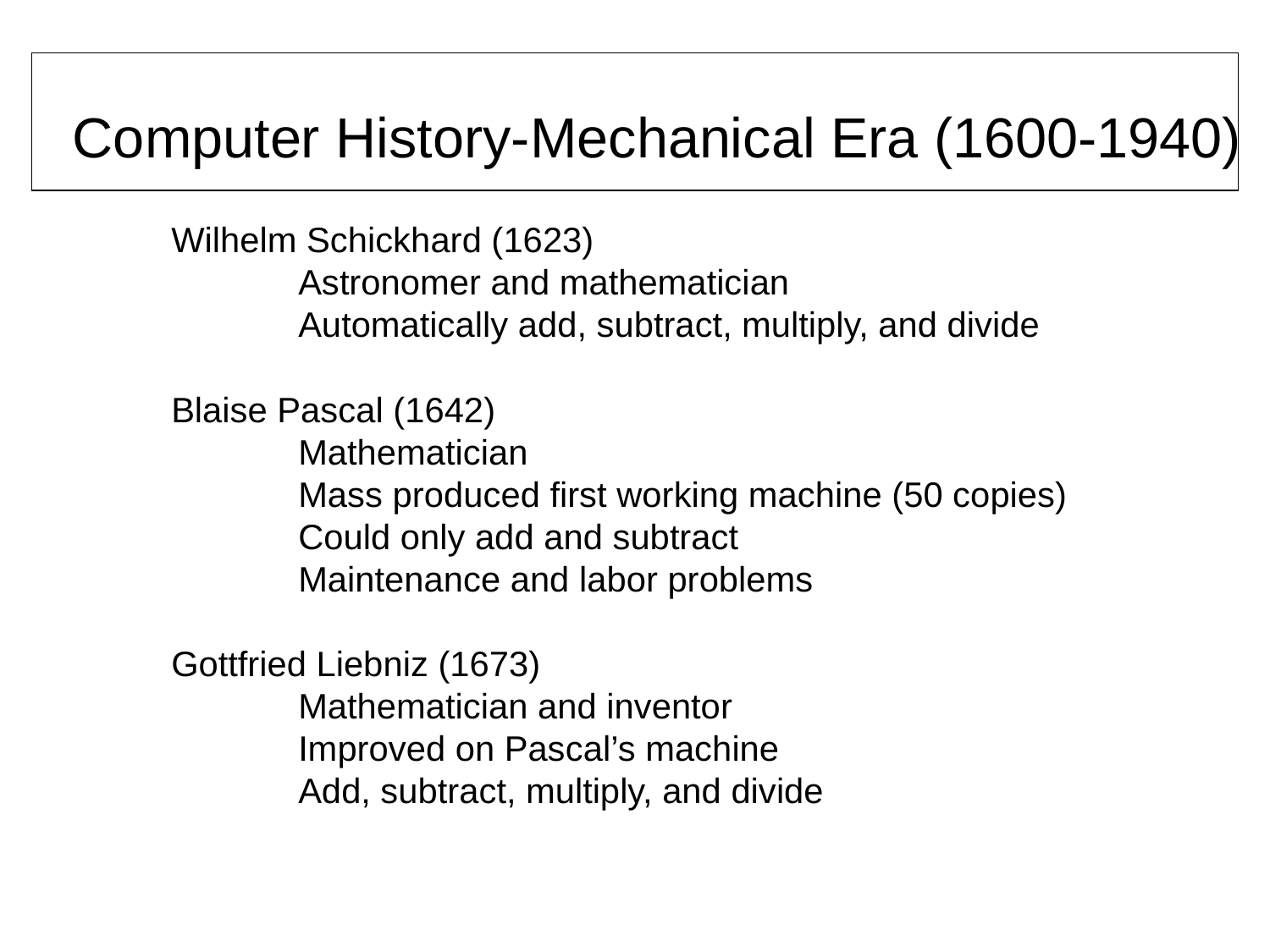

Computer History-Mechanical Era (1600-1940)
Wilhelm Schickhard (1623)
	Astronomer and mathematician
	Automatically add, subtract, multiply, and divide

Blaise Pascal (1642)
	Mathematician
	Mass produced first working machine (50 copies)
	Could only add and subtract
	Maintenance and labor problems

Gottfried Liebniz (1673)
	Mathematician and inventor
	Improved on Pascal’s machine
	Add, subtract, multiply, and divide